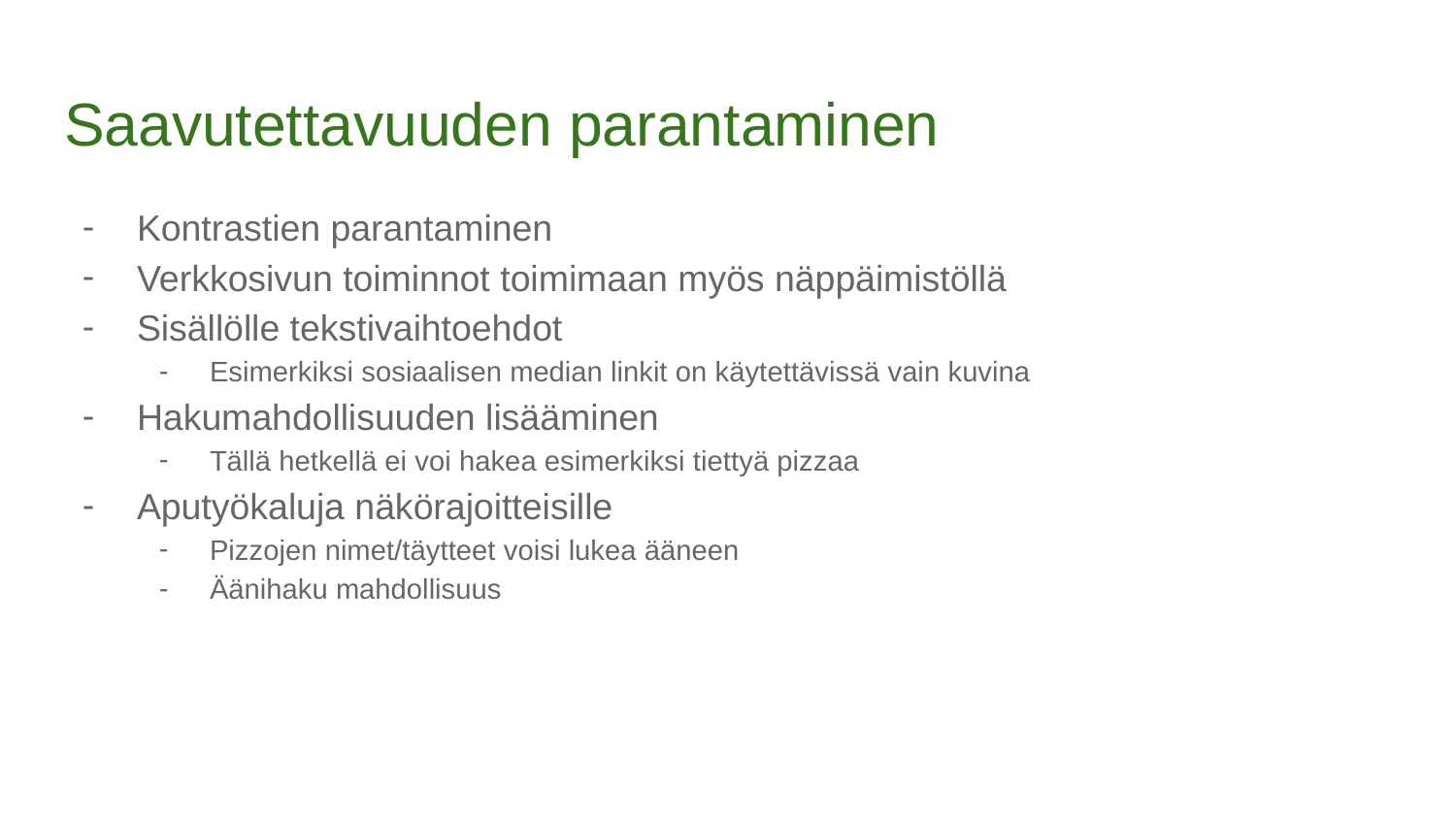

# Saavutettavuuden parantaminen
Kontrastien parantaminen
Verkkosivun toiminnot toimimaan myös näppäimistöllä
Sisällölle tekstivaihtoehdot
Esimerkiksi sosiaalisen median linkit on käytettävissä vain kuvina
Hakumahdollisuuden lisääminen
Tällä hetkellä ei voi hakea esimerkiksi tiettyä pizzaa
Aputyökaluja näkörajoitteisille
Pizzojen nimet/täytteet voisi lukea ääneen
Äänihaku mahdollisuus